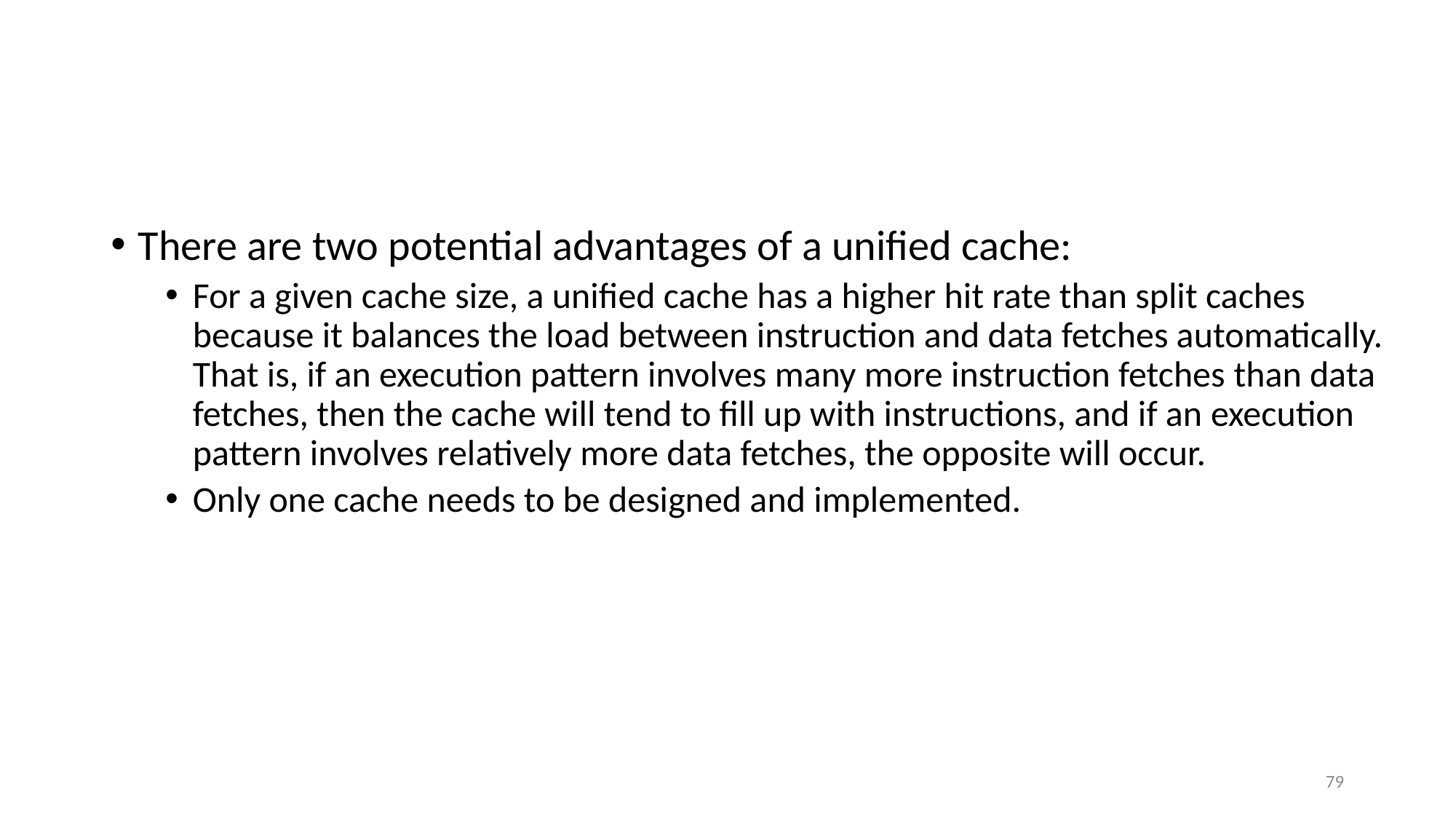

#
There are two potential advantages of a unified cache:
For a given cache size, a unified cache has a higher hit rate than split caches because it balances the load between instruction and data fetches automatically. That is, if an execution pattern involves many more instruction fetches than data fetches, then the cache will tend to fill up with instructions, and if an execution pattern involves relatively more data fetches, the opposite will occur.
Only one cache needs to be designed and implemented.
79